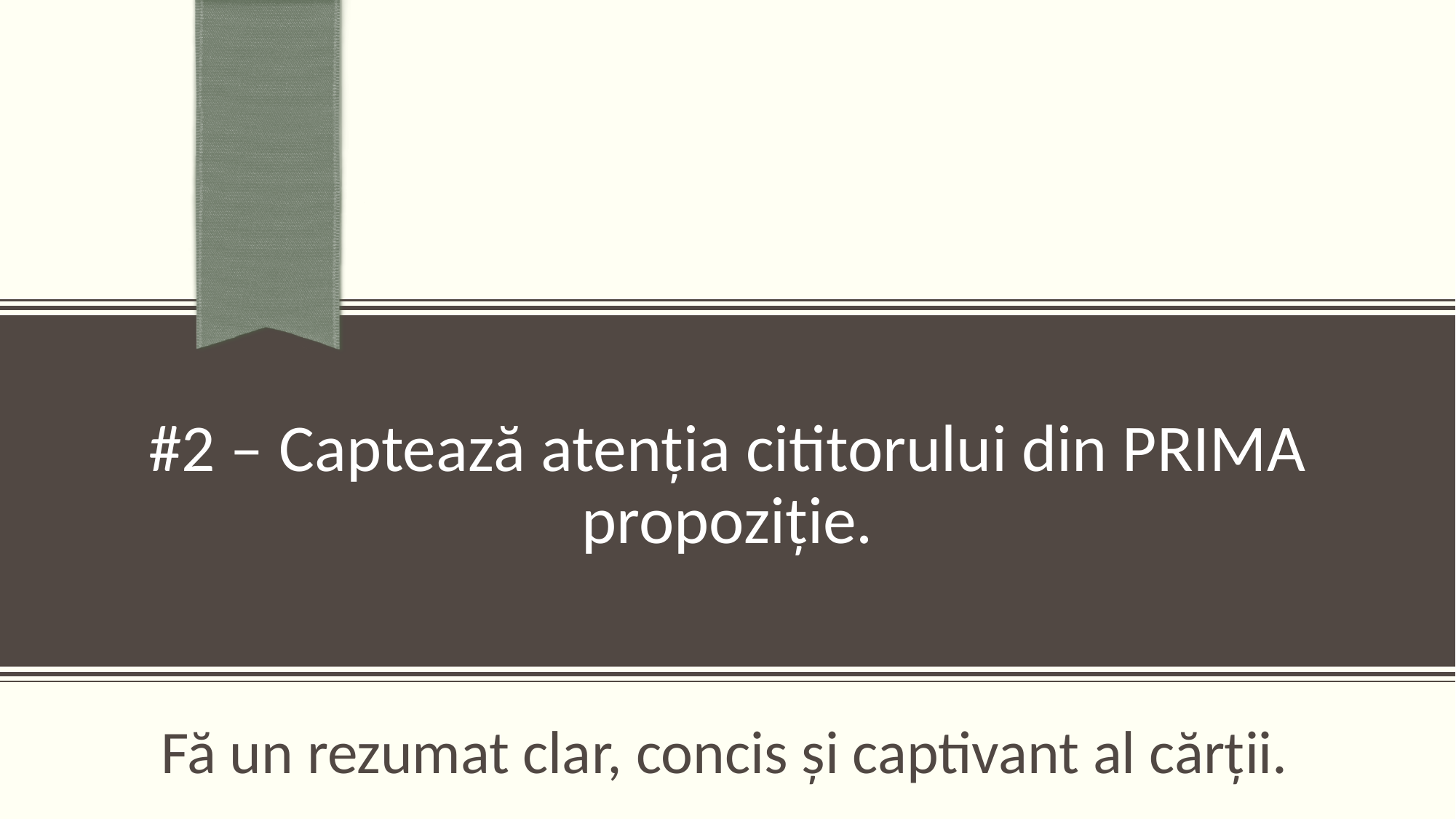

# #2 – Captează atenția cititorului din PRIMA propoziție.
Fă un rezumat clar, concis și captivant al cărții.